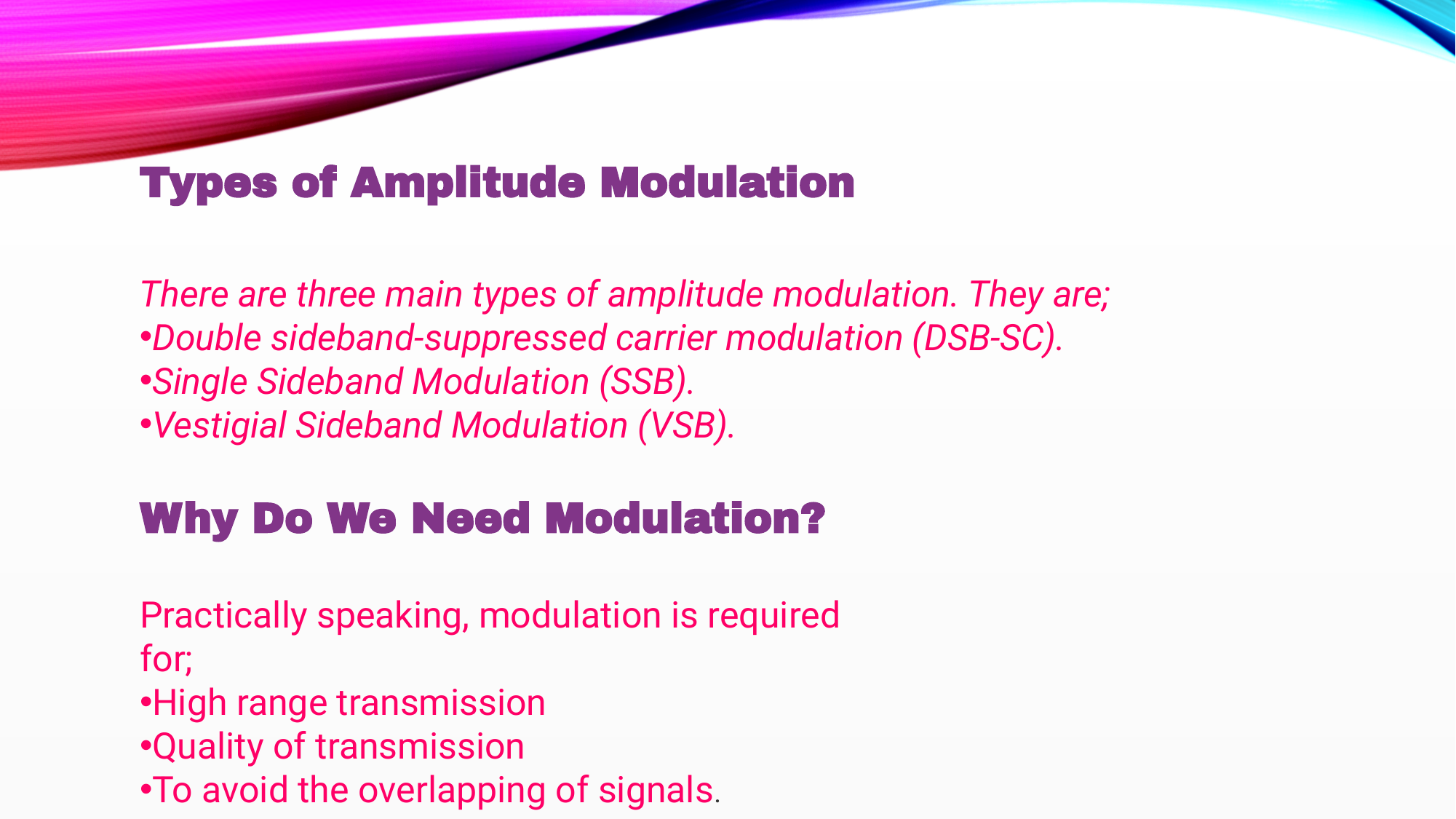

Types of Amplitude Modulation

There are three main types of amplitude modulation. They are;
Double sideband-suppressed carrier modulation (DSB-SC).
Single Sideband Modulation (SSB).
Vestigial Sideband Modulation (VSB).

Why Do We Need Modulation?

Practically speaking, modulation is required for;
High range transmission
Quality of transmission
To avoid the overlapping of signals.